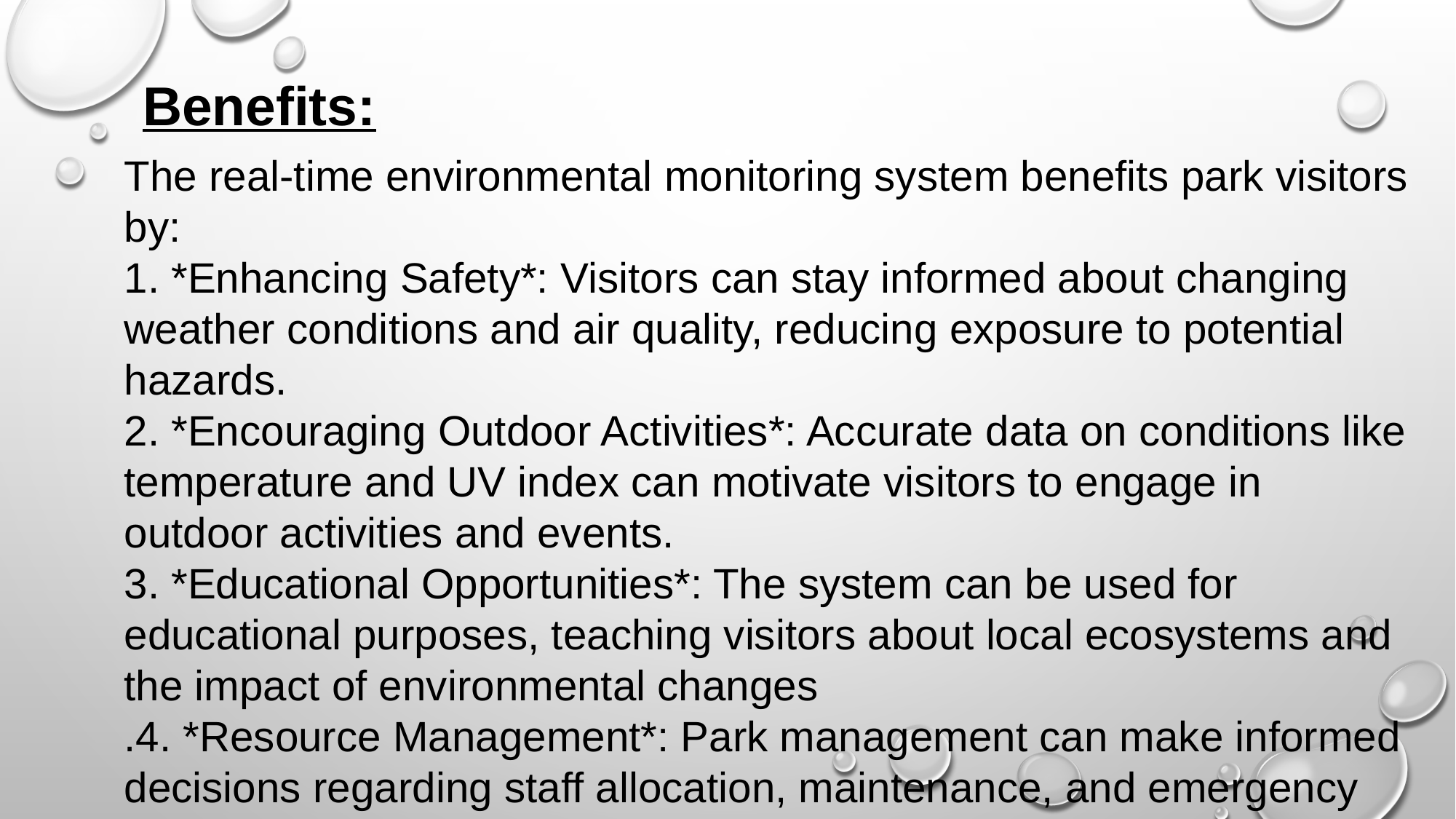

Benefits:
The real-time environmental monitoring system benefits park visitors by:
1. *Enhancing Safety*: Visitors can stay informed about changing weather conditions and air quality, reducing exposure to potential hazards.
2. *Encouraging Outdoor Activities*: Accurate data on conditions like temperature and UV index can motivate visitors to engage in outdoor activities and events.
3. *Educational Opportunities*: The system can be used for educational purposes, teaching visitors about local ecosystems and the impact of environmental changes
.4. *Resource Management*: Park management can make informed decisions regarding staff allocation, maintenance, and emergency response based on real-time data.